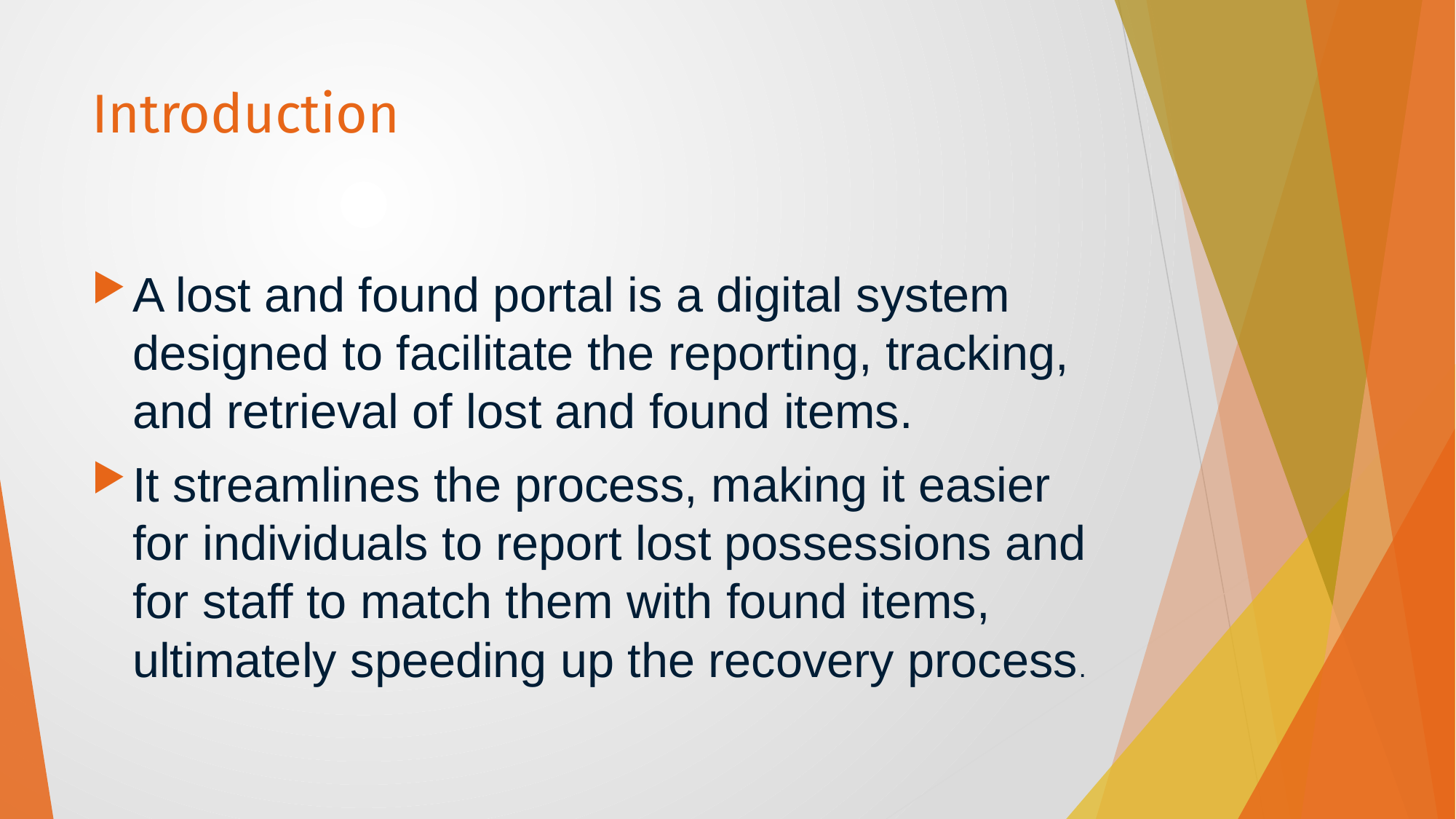

# Introduction
A lost and found portal is a digital system designed to facilitate the reporting, tracking, and retrieval of lost and found items.
It streamlines the process, making it easier for individuals to report lost possessions and for staff to match them with found items, ultimately speeding up the recovery process.